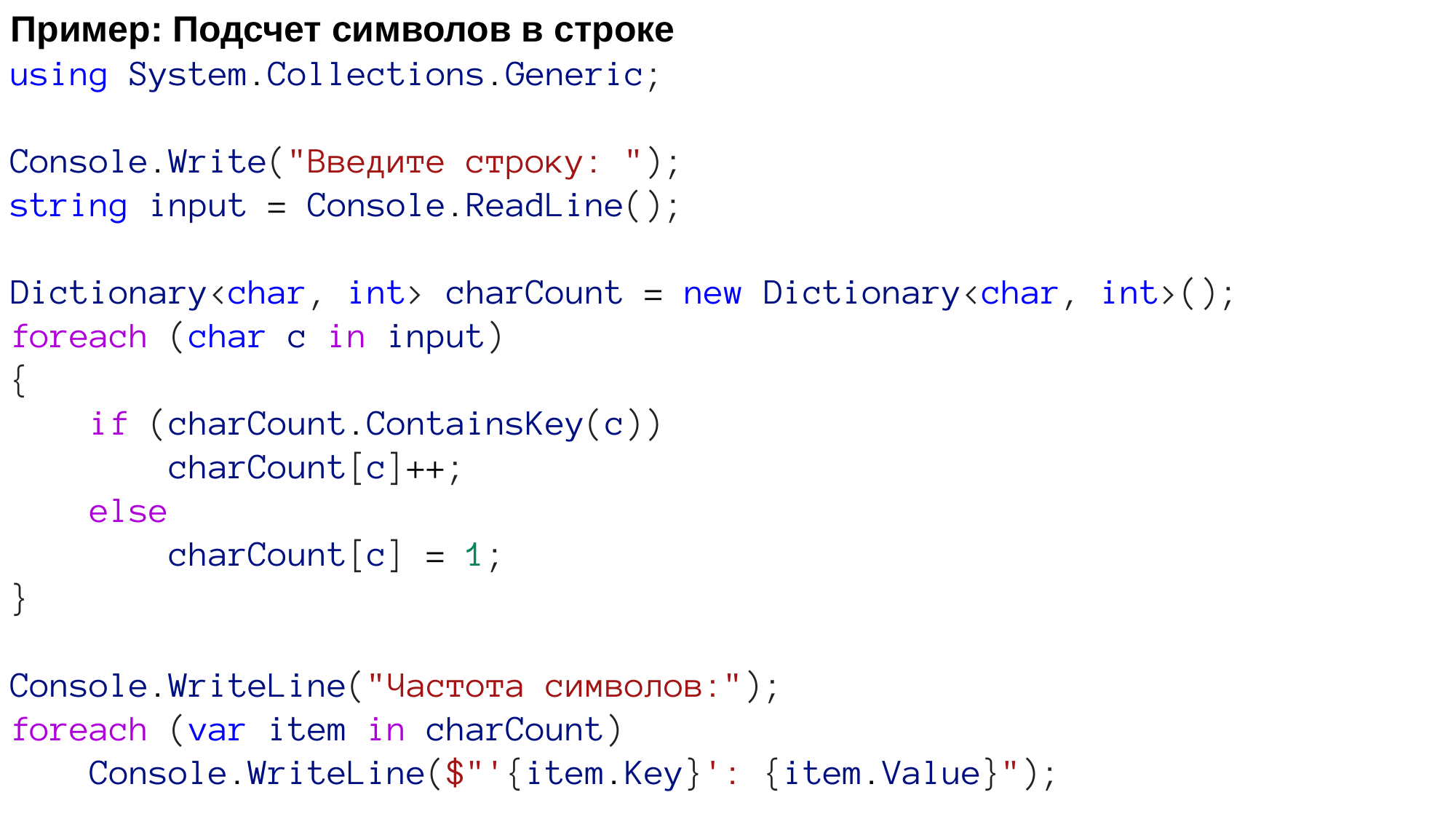

Пример: Подсчет символов в строке
using System.Collections.Generic;
Console.Write("Введите строку: ");
string input = Console.ReadLine();

Dictionary<char, int> charCount = new Dictionary<char, int>();
foreach (char c in input)
{
    if (charCount.ContainsKey(c))
        charCount[c]++;
    else
        charCount[c] = 1;
}

Console.WriteLine("Частота символов:");
foreach (var item in charCount)
    Console.WriteLine($"'{item.Key}': {item.Value}");